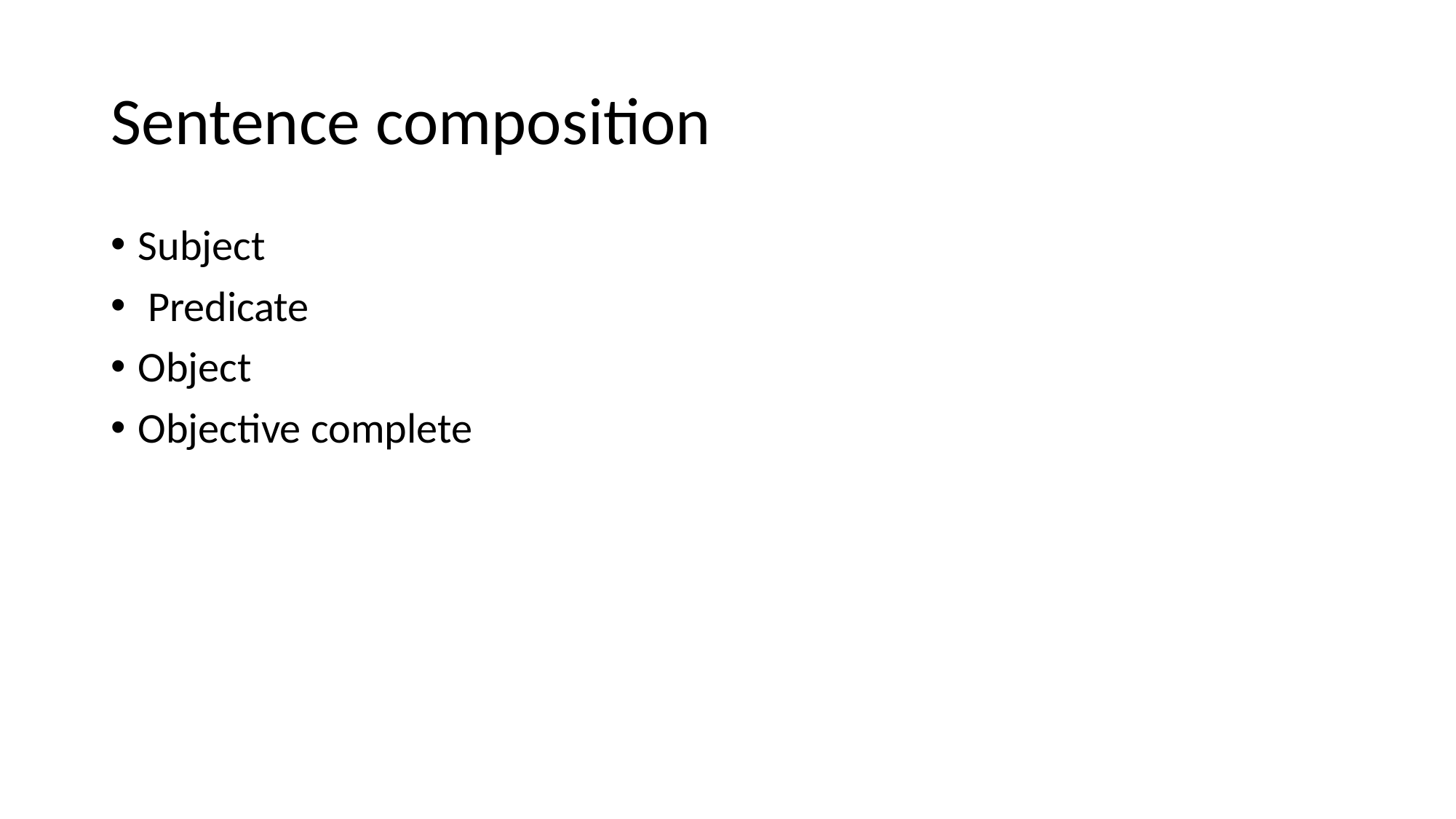

# Sentence composition
Subject
 Predicate
Object
Objective complete